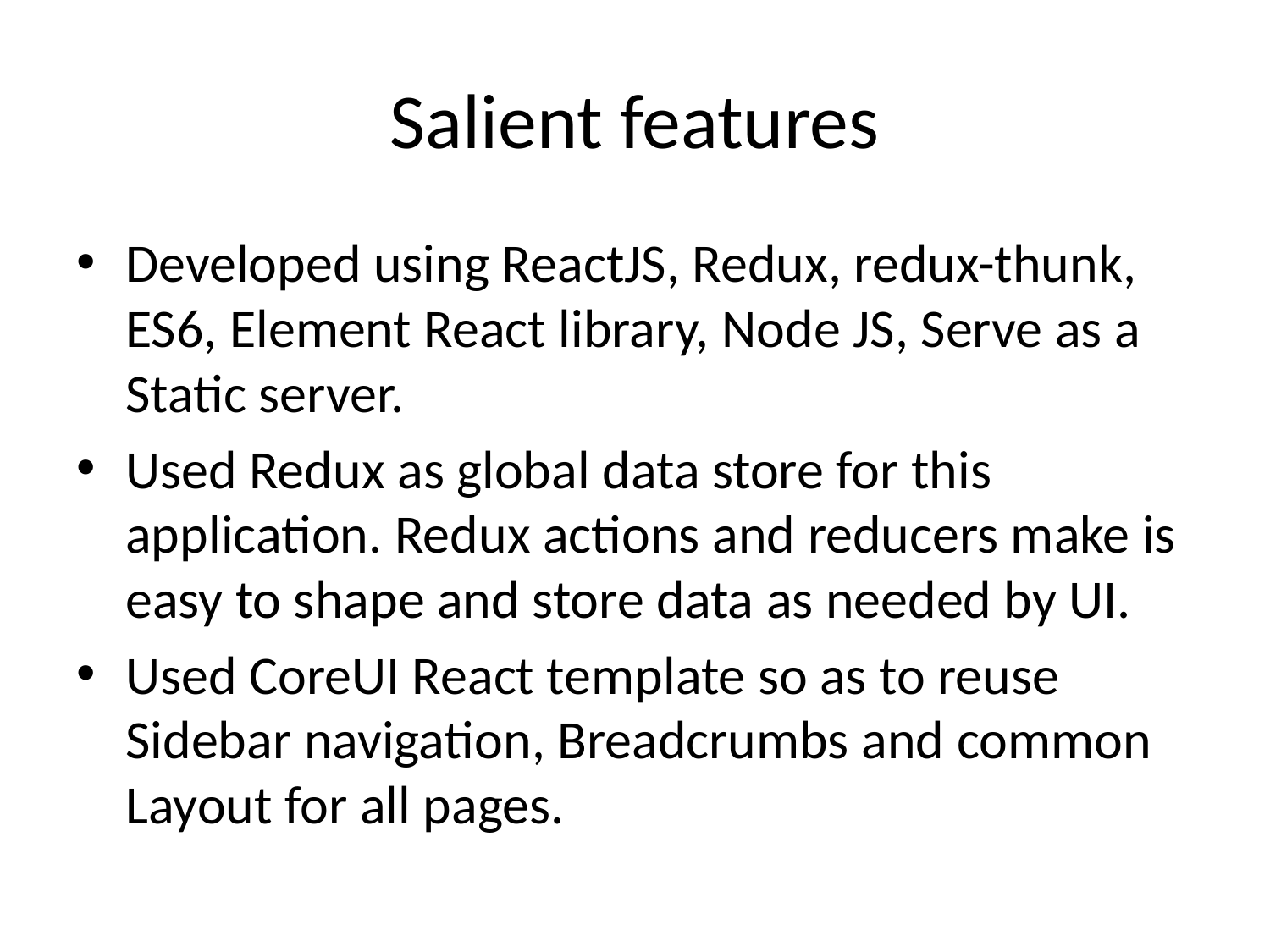

# Salient features
Developed using ReactJS, Redux, redux-thunk, ES6, Element React library, Node JS, Serve as a Static server.
Used Redux as global data store for this application. Redux actions and reducers make is easy to shape and store data as needed by UI.
Used CoreUI React template so as to reuse Sidebar navigation, Breadcrumbs and common Layout for all pages.